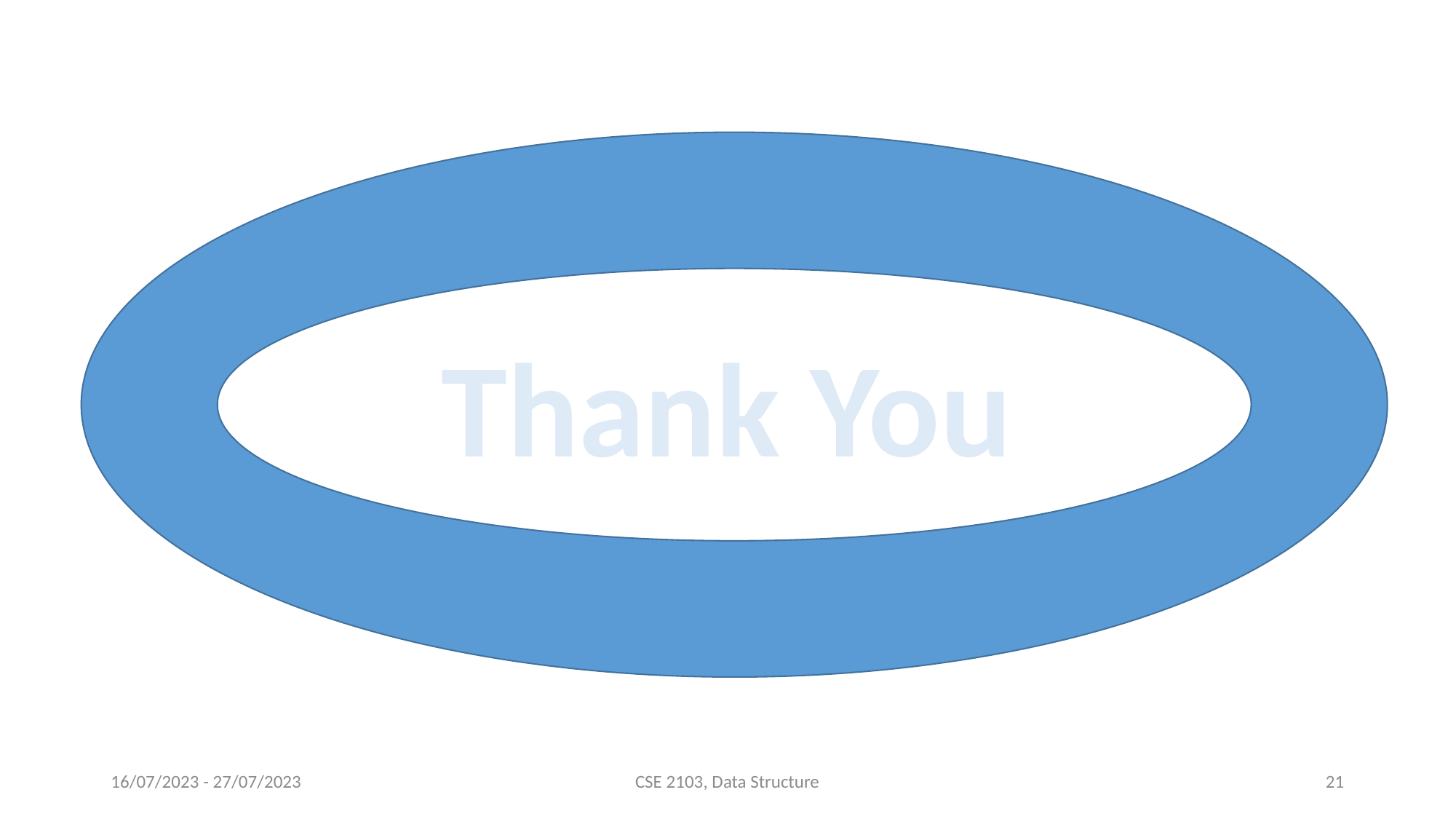

Thank You
16/07/2023 - 27/07/2023
CSE 2103, Data Structure
21